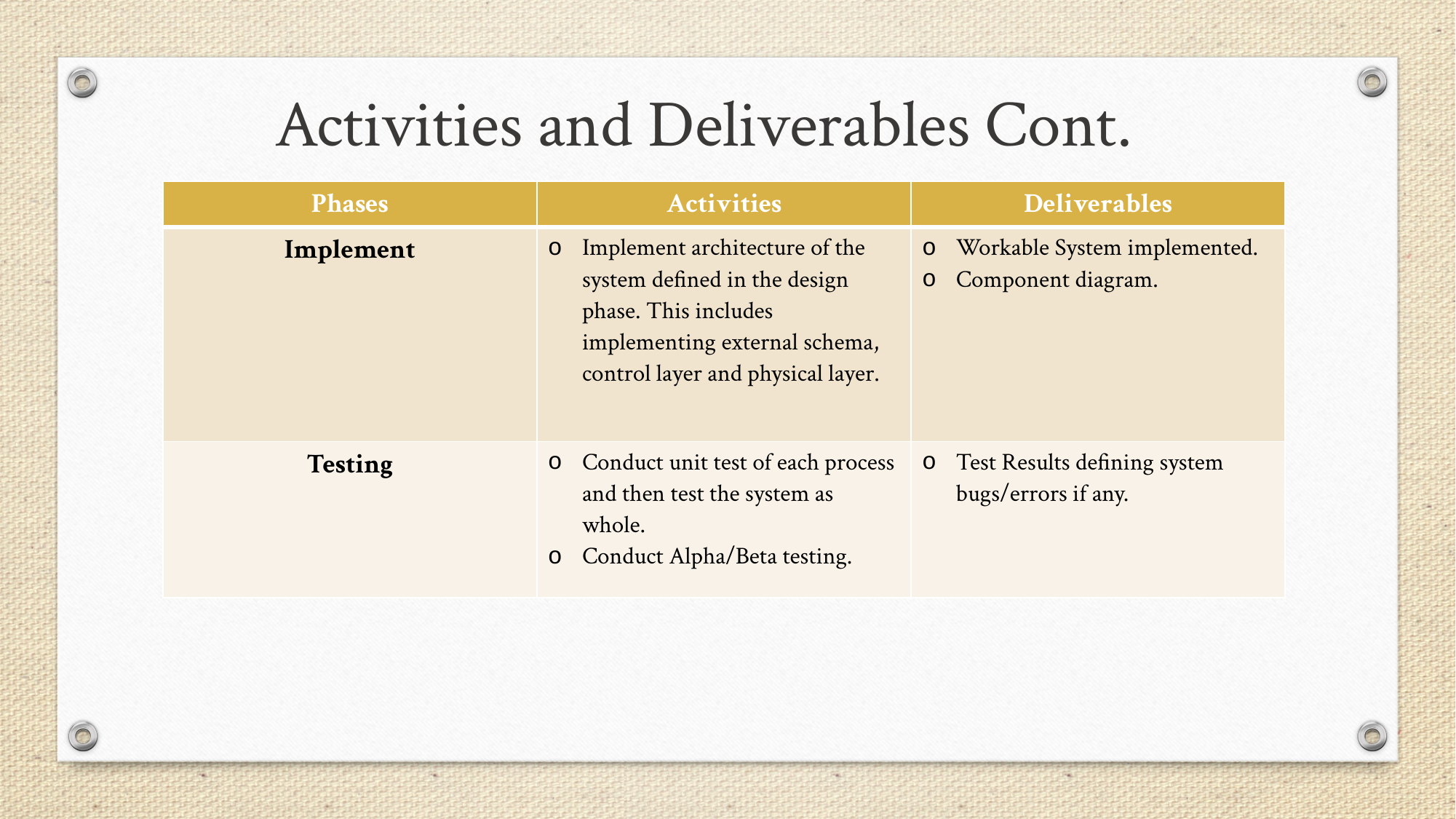

Activities and Deliverables Cont.​
| Phases | Activities | Deliverables |
| --- | --- | --- |
| Implement | Implement architecture of the system defined in the design phase. This includes implementing external schema, control layer and physical layer. | Workable System implemented. Component diagram. |
| Testing | Conduct unit test of each process and then test the system as whole. Conduct Alpha/Beta testing. | Test Results defining system bugs/errors if any. |